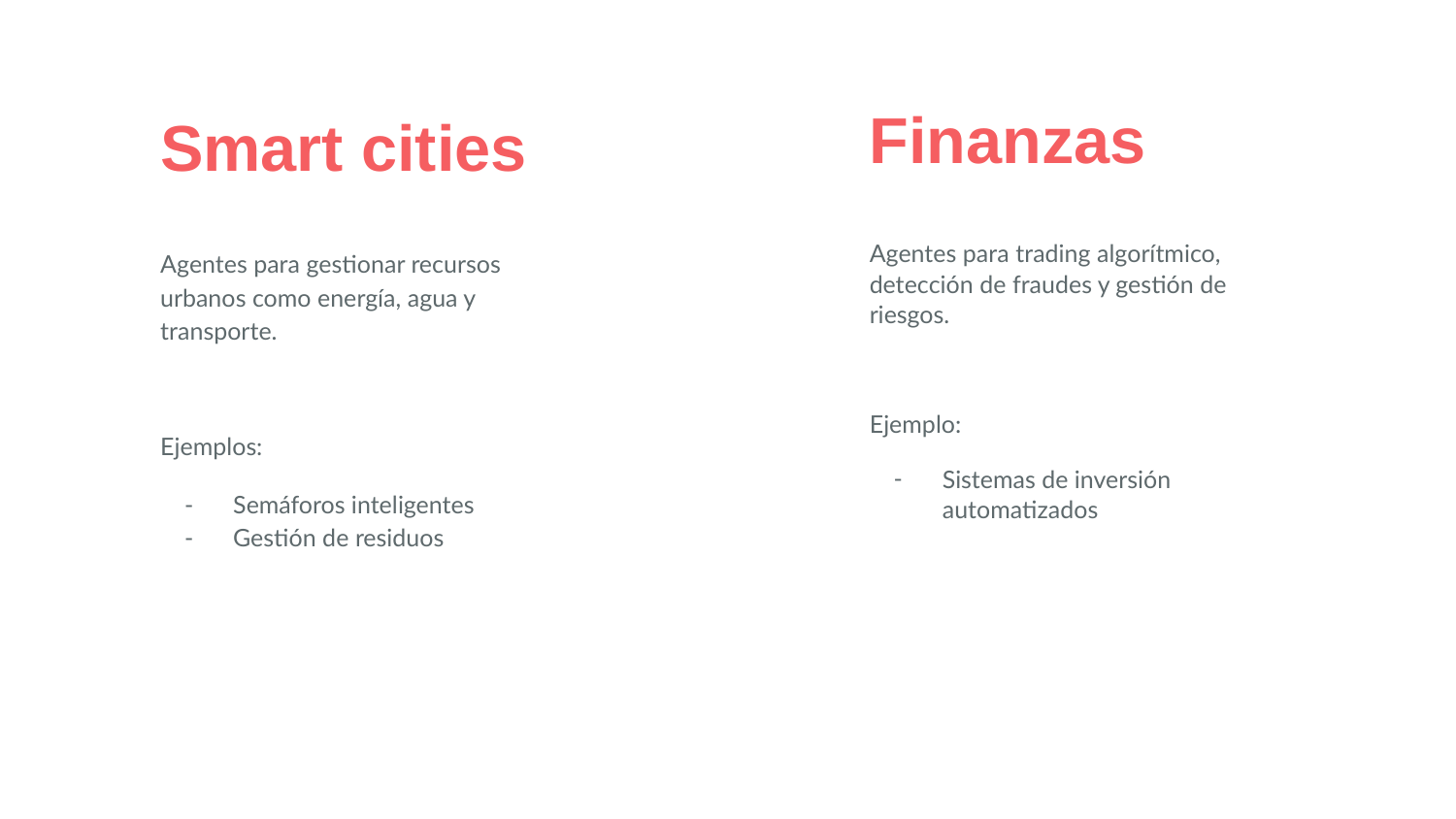

Finanzas
Smart cities
Agentes para trading algorítmico, detección de fraudes y gestión de riesgos.

Ejemplo:
Sistemas de inversión automatizados
Agentes para gestionar recursos urbanos como energía, agua y transporte.

Ejemplos:
Semáforos inteligentes
Gestión de residuos